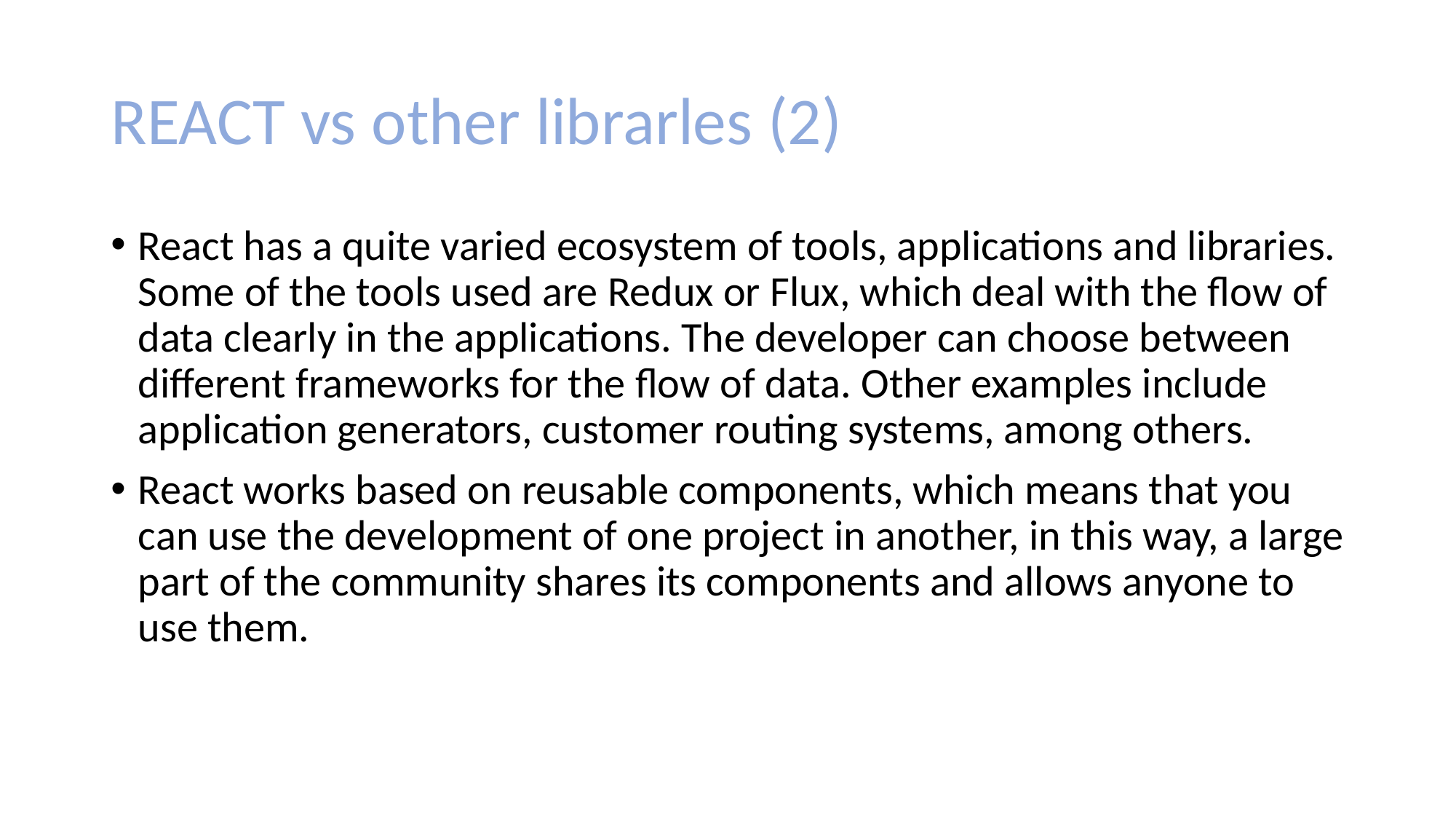

# REACT vs other librarles (2)
React has a quite varied ecosystem of tools, applications and libraries. Some of the tools used are Redux or Flux, which deal with the flow of data clearly in the applications. The developer can choose between different frameworks for the flow of data. Other examples include application generators, customer routing systems, among others.
React works based on reusable components, which means that you can use the development of one project in another, in this way, a large part of the community shares its components and allows anyone to use them.